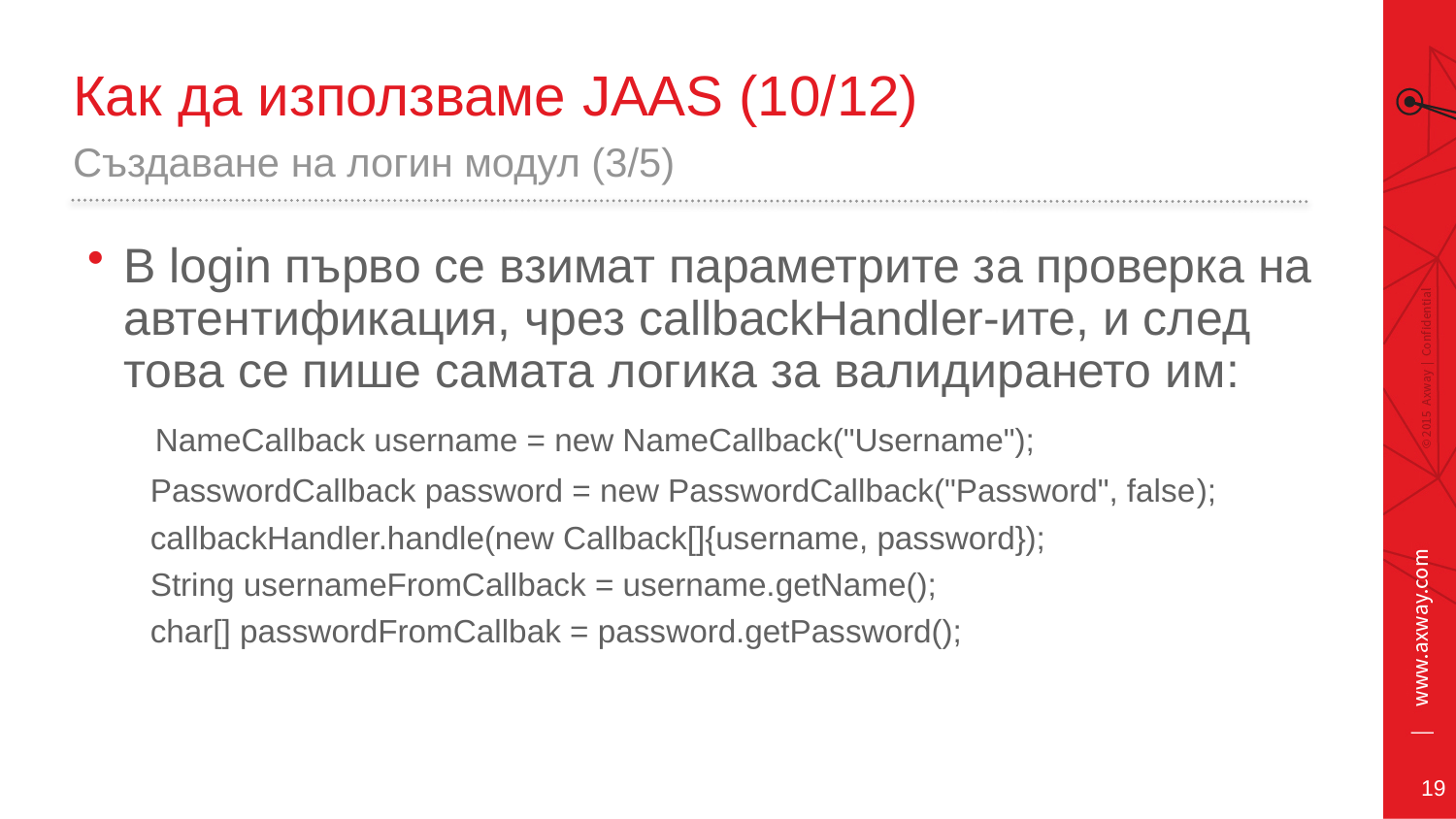

# Как да използваме JAAS (10/12)
Създаване на логин модул (3/5)
В login първо се взимат параметрите за проверка на автентификация, чрез callbackHandler-ите, и след това се пише самата логика за валидирането им:
     NameCallback username = new NameCallback("Username");
       PasswordCallback password = new PasswordCallback("Password", false);
       callbackHandler.handle(new Callback[]{username, password});
       String usernameFromCallback = username.getName();
       char[] passwordFromCallbak = password.getPassword();

19